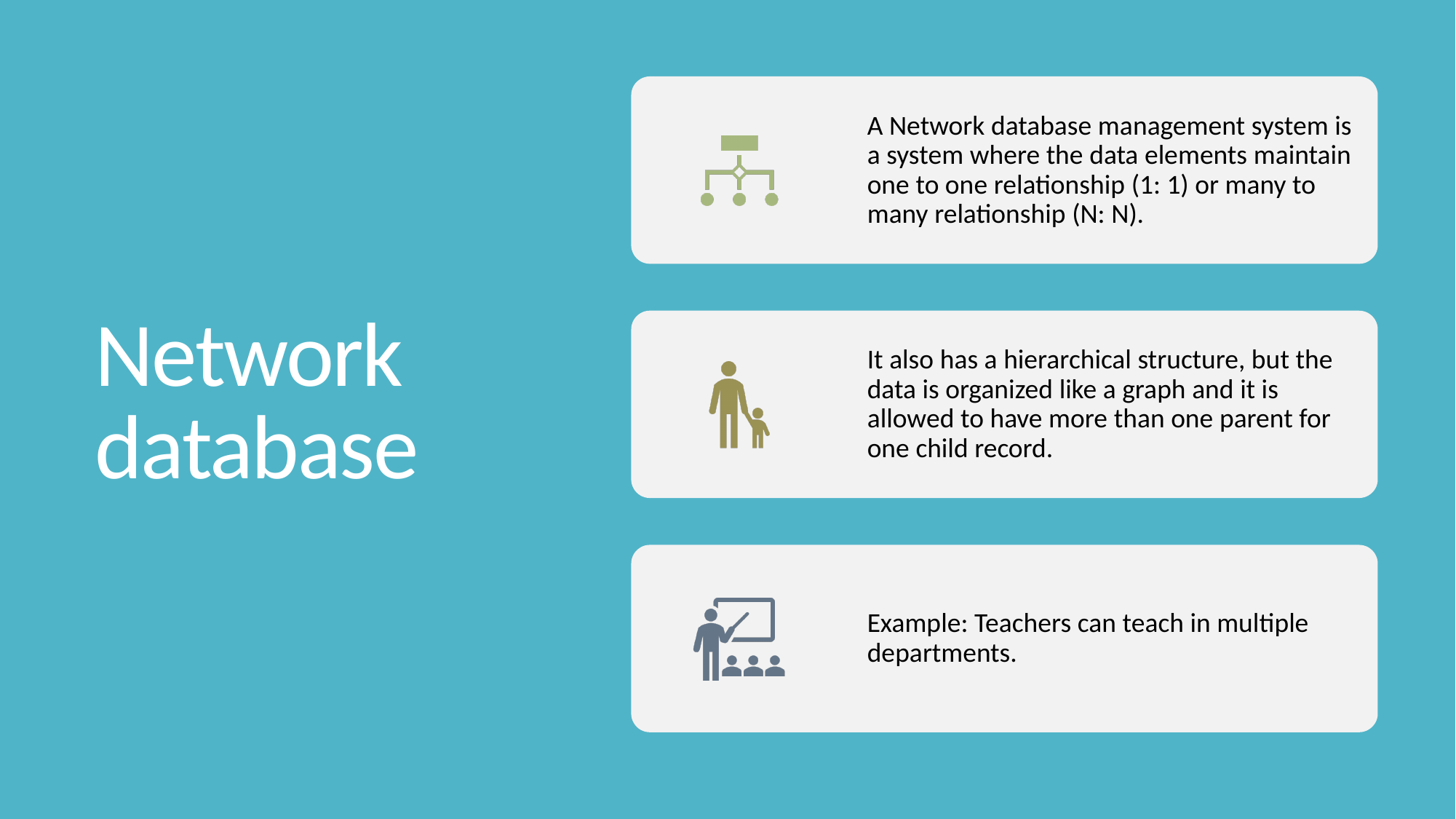

# Network database
A Network database management system is a system where the data elements maintain one to one relationship (1: 1) or many to many relationship (N: N).
It also has a hierarchical structure, but the data is organized like a graph and it is allowed to have more than one parent for one child record.
Example: Teachers can teach in multiple departments.